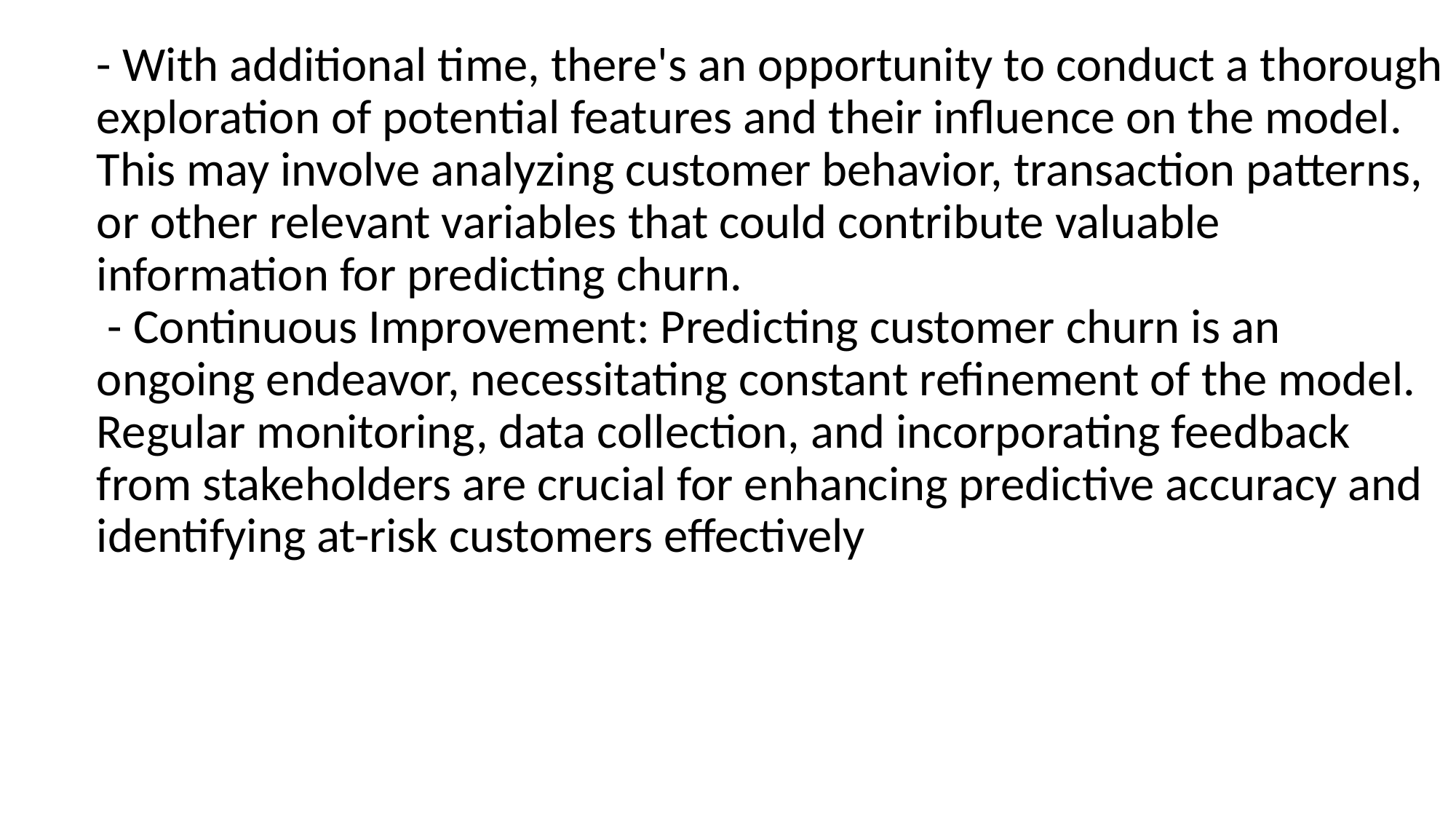

- With additional time, there's an opportunity to conduct a thorough exploration of potential features and their influence on the model. This may involve analyzing customer behavior, transaction patterns, or other relevant variables that could contribute valuable information for predicting churn.
 - Continuous Improvement: Predicting customer churn is an ongoing endeavor, necessitating constant refinement of the model. Regular monitoring, data collection, and incorporating feedback from stakeholders are crucial for enhancing predictive accuracy and identifying at-risk customers effectively